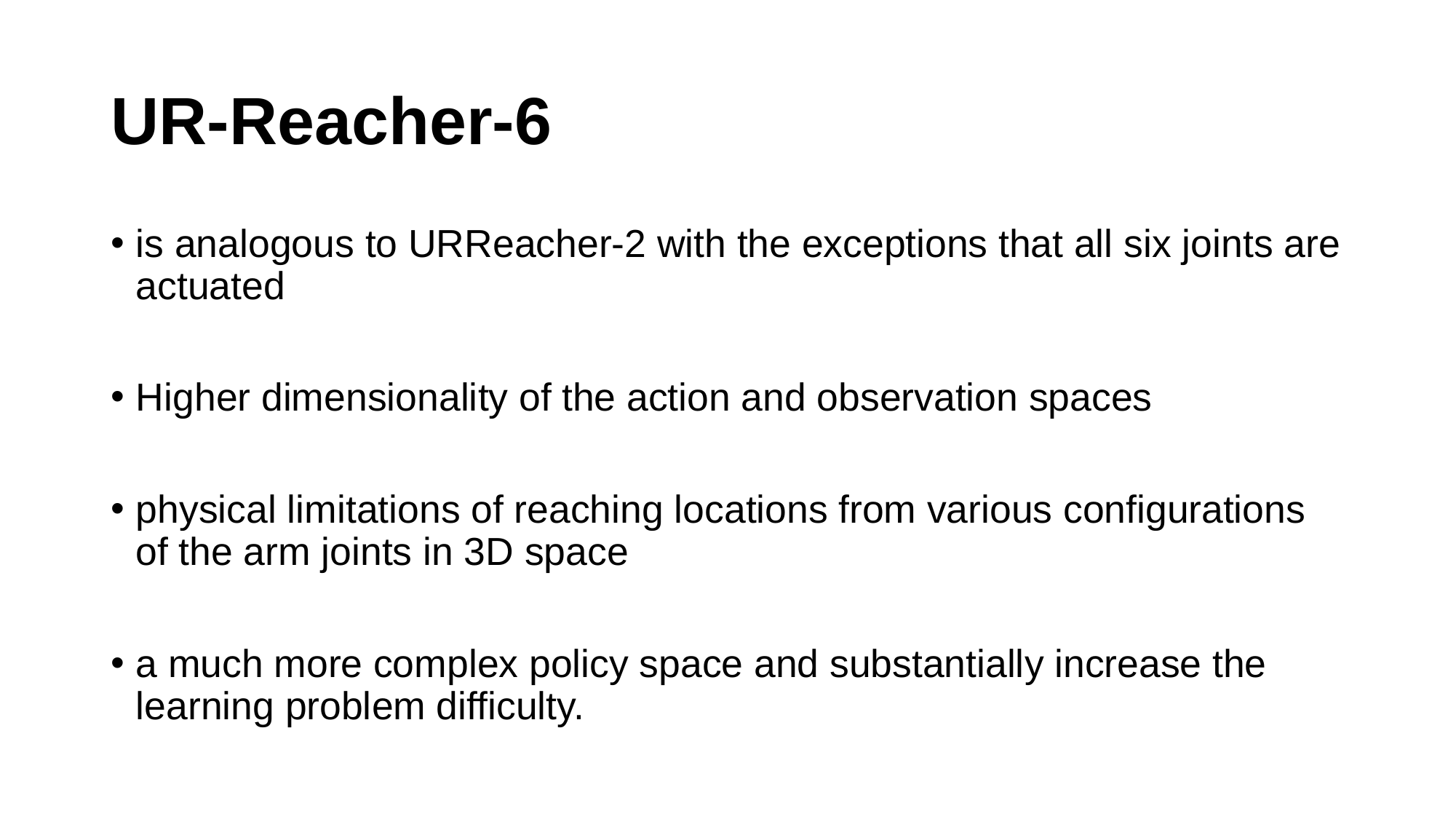

# UR-Reacher-6
is analogous to URReacher-2 with the exceptions that all six joints are actuated

Higher dimensionality of the action and observation spaces

physical limitations of reaching locations from various configurations of the arm joints in 3D space

a much more complex policy space and substantially increase the learning problem difficulty.